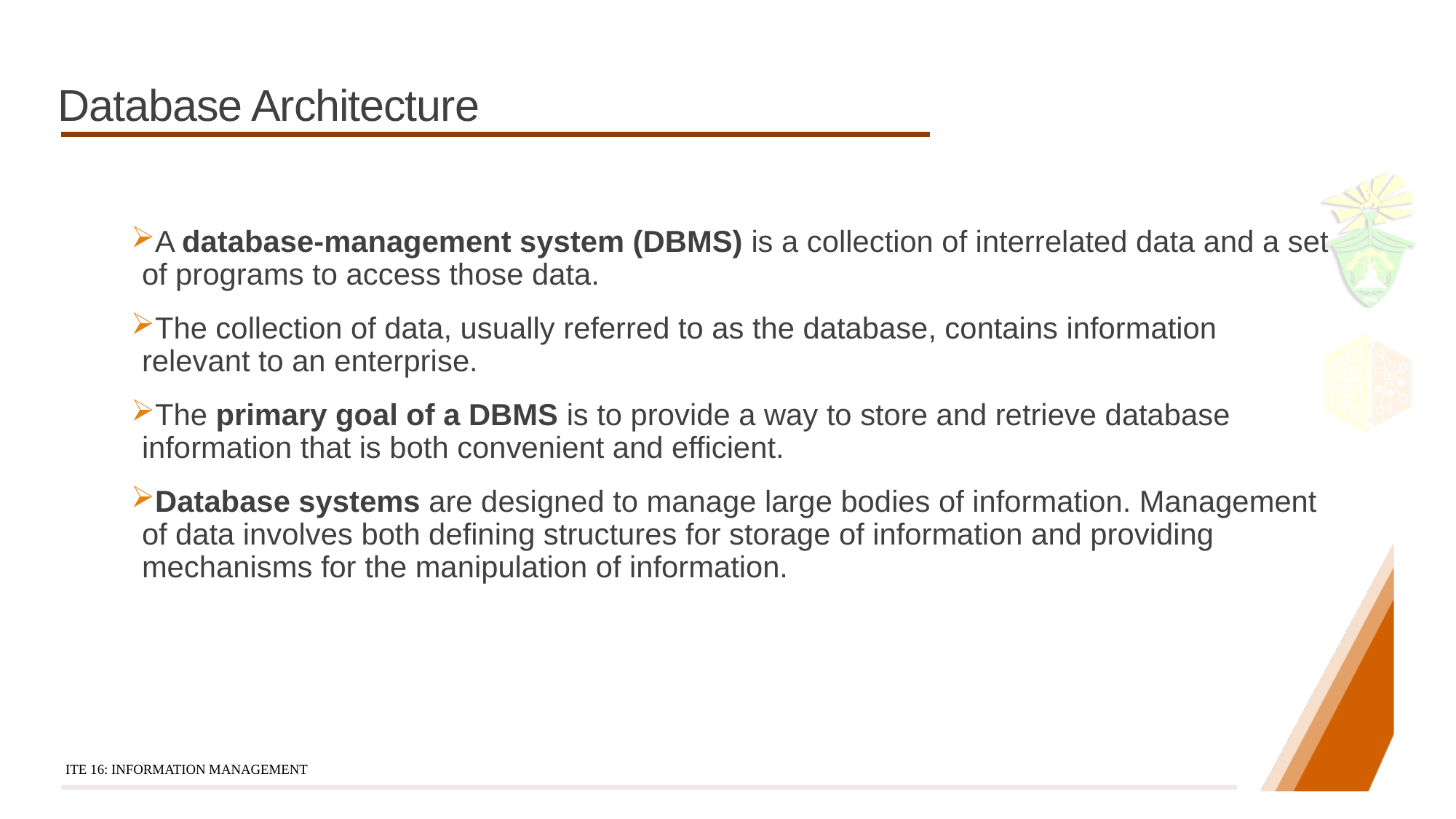

# Database Architecture
A database-management system (DBMS) is a collection of interrelated data and a set of programs to access those data.
The collection of data, usually referred to as the database, contains information relevant to an enterprise.
The primary goal of a DBMS is to provide a way to store and retrieve database information that is both convenient and efficient.
Database systems are designed to manage large bodies of information. Management of data involves both defining structures for storage of information and providing mechanisms for the manipulation of information.